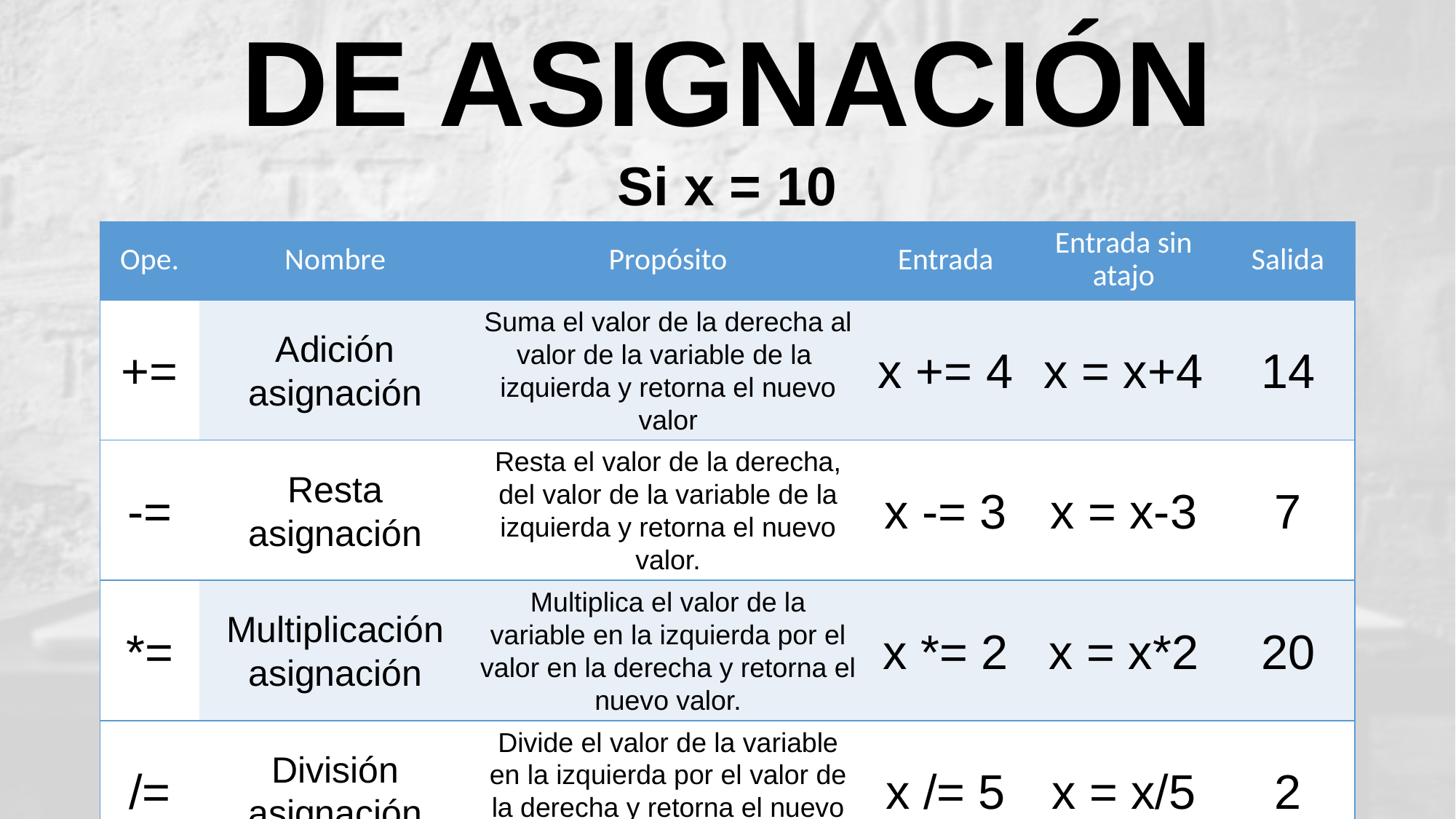

DE ASIGNACIÓN
Si x = 10
| Ope. | Nombre | Propósito | Entrada | Entrada sin atajo | Salida |
| --- | --- | --- | --- | --- | --- |
| += | Adición asignación | Suma el valor de la derecha al valor de la variable de la  izquierda y retorna el nuevo valor | x += 4 | x = x+4 | 14 |
| -= | Resta asignación | Resta el valor de la derecha, del valor de la variable de la izquierda y retorna el nuevo valor. | x -= 3 | x = x-3 | 7 |
| \*= | Multiplicación asignación | Multiplica el valor de la variable en la izquierda por el valor en la derecha y retorna el nuevo valor. | x \*= 2 | x = x\*2 | 20 |
| /= | División asignación | Divide el valor de la variable en la izquierda por el valor de la derecha y retorna el nuevo valor. | x /= 5 | x = x/5 | 2 |